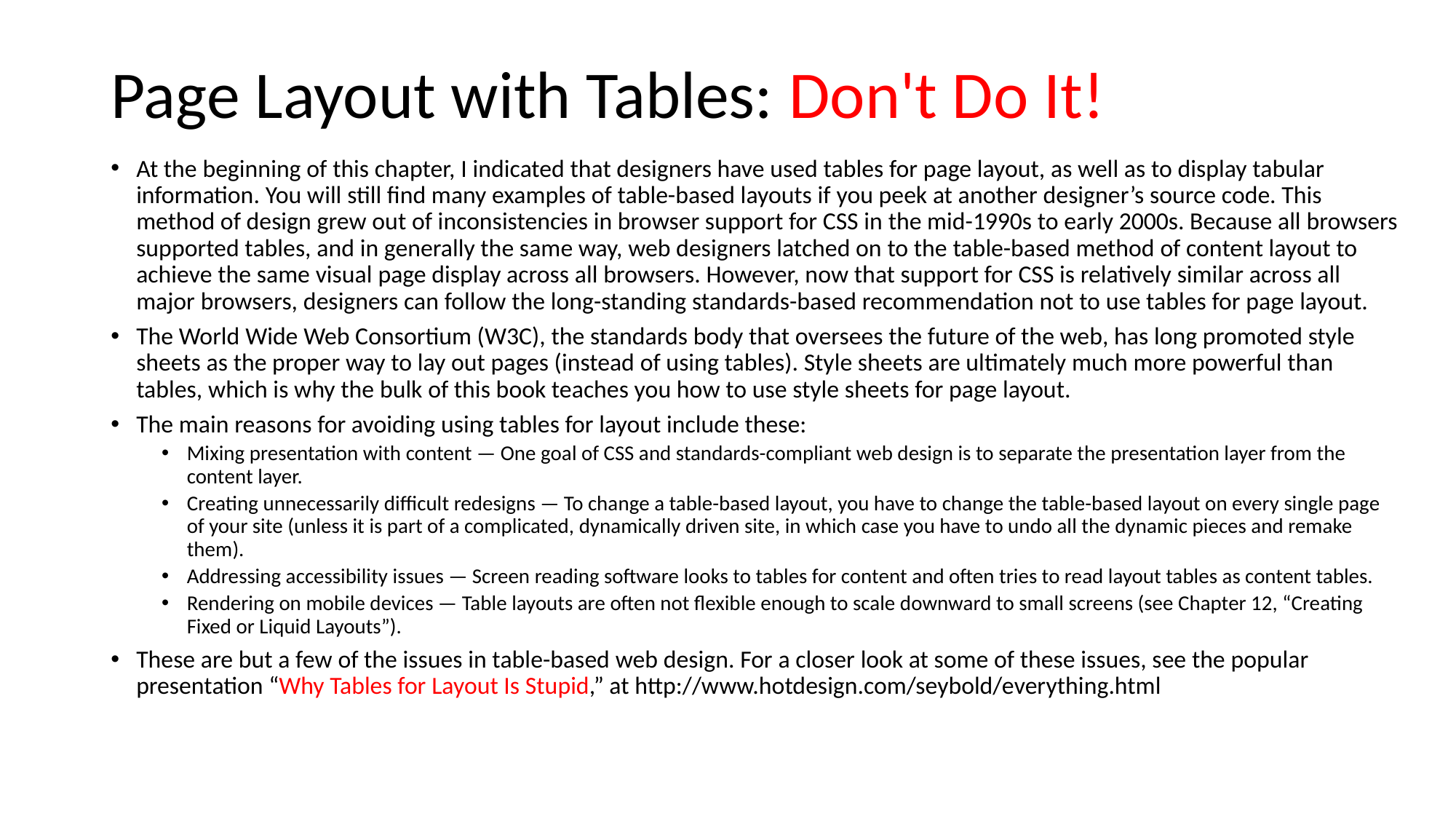

# Page Layout with Tables: Don't Do It!
At the beginning of this chapter, I indicated that designers have used tables for page layout, as well as to display tabular information. You will still find many examples of table-based layouts if you peek at another designer’s source code. This method of design grew out of inconsistencies in browser support for CSS in the mid-1990s to early 2000s. Because all browsers supported tables, and in generally the same way, web designers latched on to the table-based method of content layout to achieve the same visual page display across all browsers. However, now that support for CSS is relatively similar across all major browsers, designers can follow the long-standing standards-based recommendation not to use tables for page layout.
The World Wide Web Consortium (W3C), the standards body that oversees the future of the web, has long promoted style sheets as the proper way to lay out pages (instead of using tables). Style sheets are ultimately much more powerful than tables, which is why the bulk of this book teaches you how to use style sheets for page layout.
The main reasons for avoiding using tables for layout include these:
Mixing presentation with content — One goal of CSS and standards-compliant web design is to separate the presentation layer from the content layer.
Creating unnecessarily difficult redesigns — To change a table-based layout, you have to change the table-based layout on every single page of your site (unless it is part of a complicated, dynamically driven site, in which case you have to undo all the dynamic pieces and remake them).
Addressing accessibility issues — Screen reading software looks to tables for content and often tries to read layout tables as content tables.
Rendering on mobile devices — Table layouts are often not flexible enough to scale downward to small screens (see Chapter 12, “Creating Fixed or Liquid Layouts”).
These are but a few of the issues in table-based web design. For a closer look at some of these issues, see the popular presentation “Why Tables for Layout Is Stupid,” at http://www.hotdesign.com/seybold/everything.html